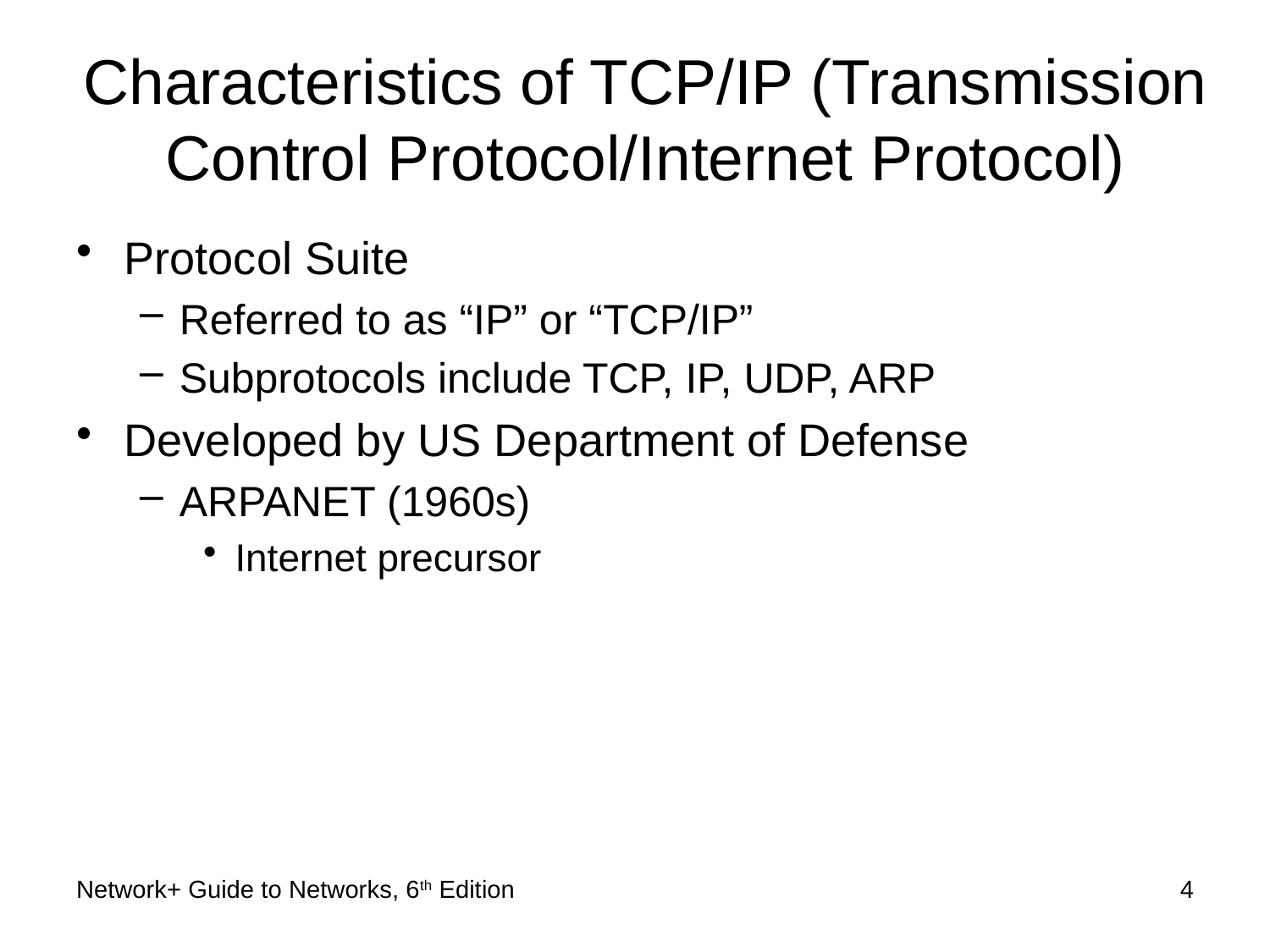

# Characteristics of TCP/IP (Transmission Control Protocol/Internet Protocol)
Protocol Suite
Referred to as “IP” or “TCP/IP”
Subprotocols include TCP, IP, UDP, ARP
Developed by US Department of Defense
ARPANET (1960s)
Internet precursor
Network+ Guide to Networks, 6th Edition
4